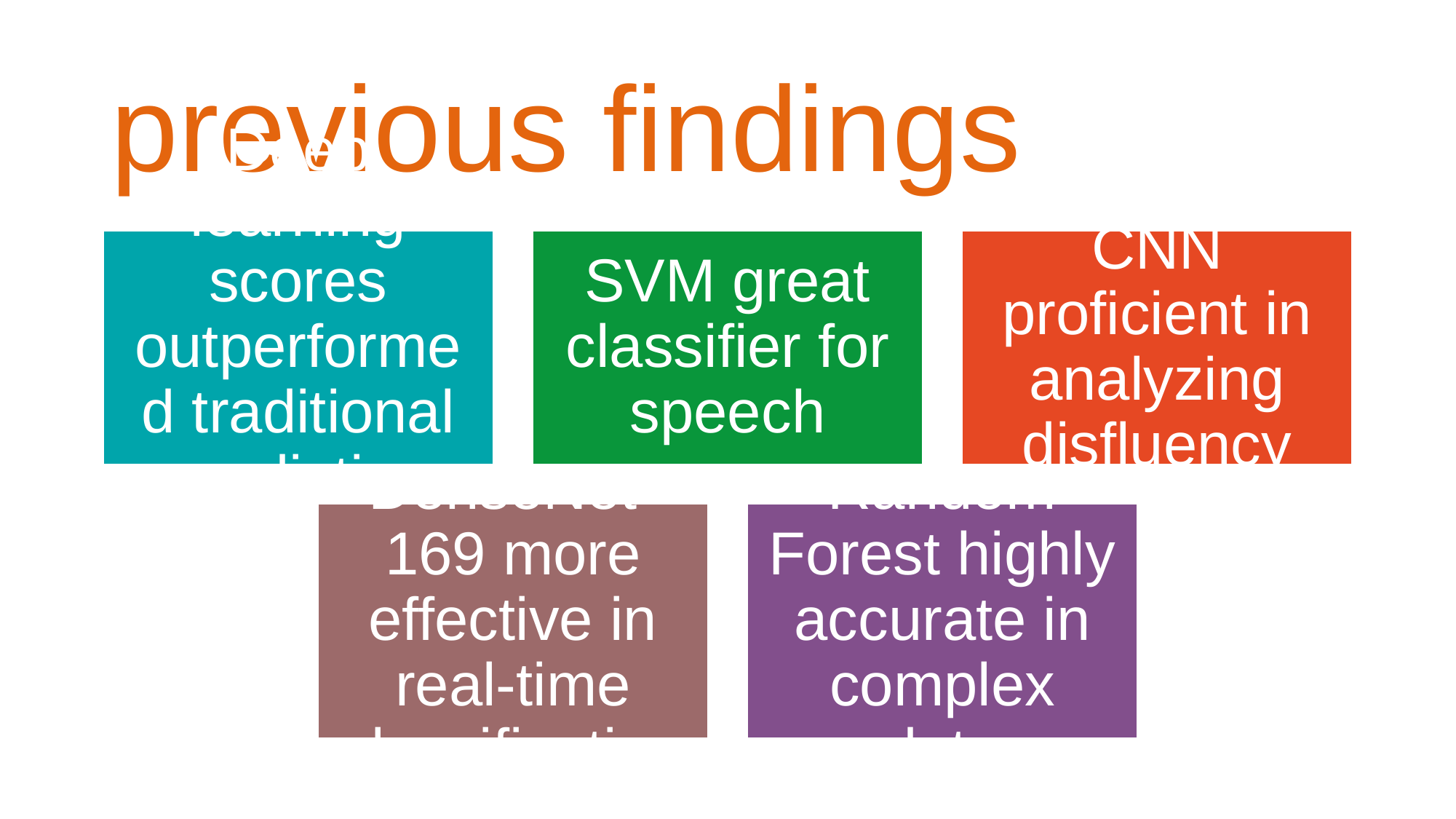

# previous findings
Deep learning scores outperformed traditional predictive models
SVM great classifier for speech
CNN proficient in analyzing disfluency
DenseNet-169 more effective in real-time classification
Random Forest highly accurate in complex data